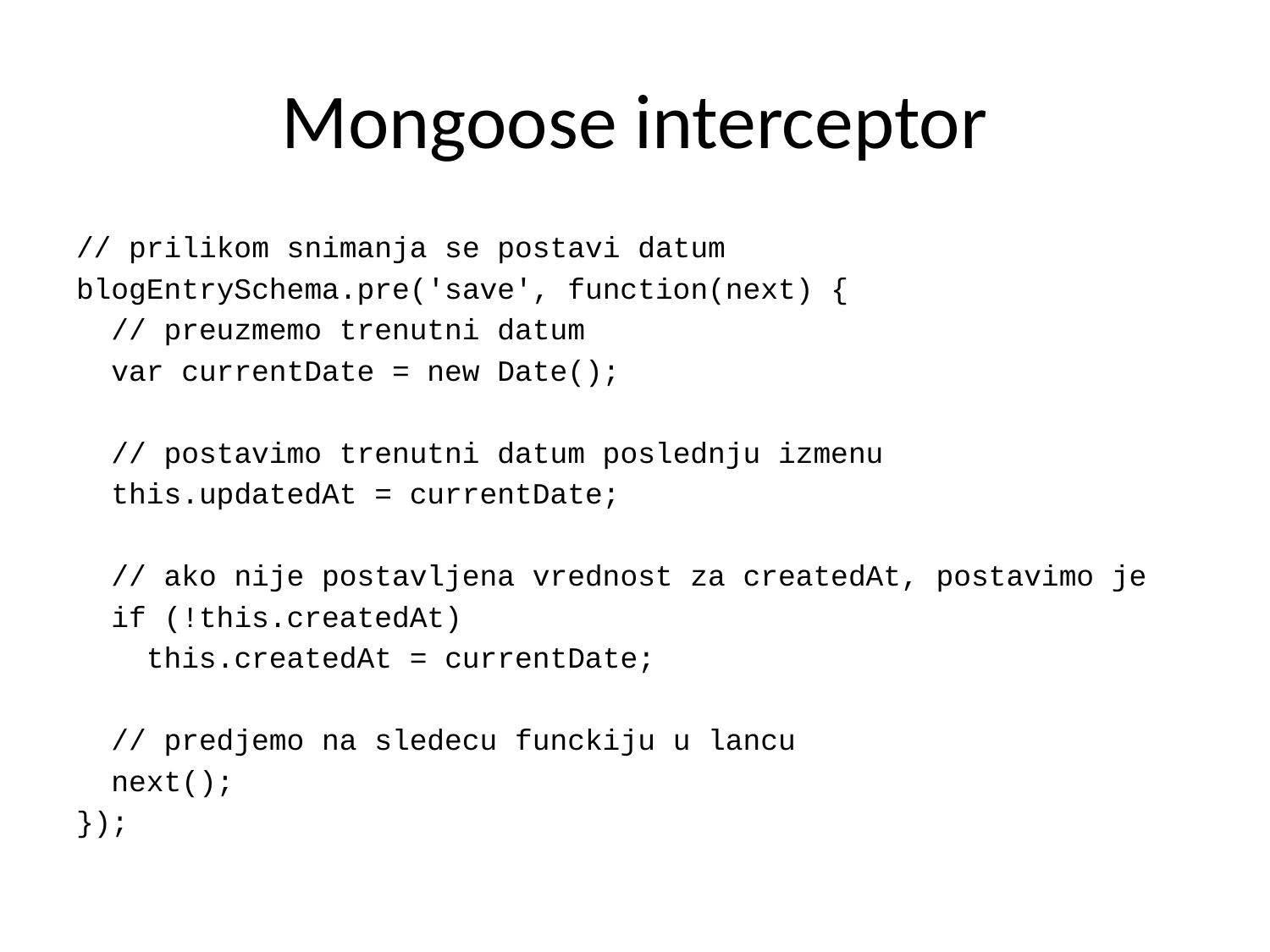

# Mongoose interceptor
// prilikom snimanja se postavi datum
blogEntrySchema.pre('save', function(next) {
  // preuzmemo trenutni datum
  var currentDate = new Date();

  // postavimo trenutni datum poslednju izmenu
  this.updatedAt = currentDate;

  // ako nije postavljena vrednost za createdAt, postavimo je
  if (!this.createdAt)
    this.createdAt = currentDate;

  // predjemo na sledecu funckiju u lancu
  next();
});